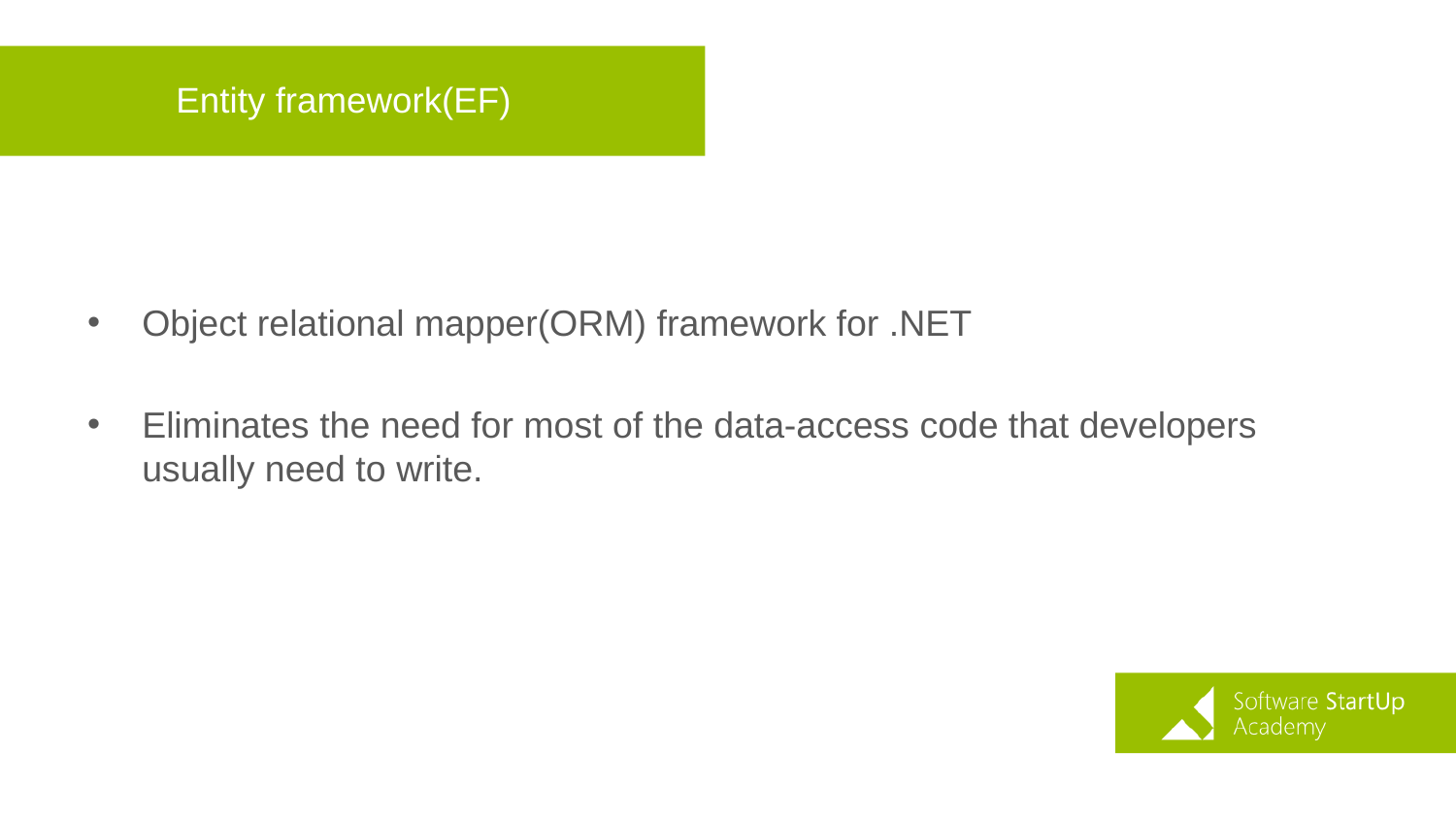

# Entity framework(EF)

Object relational mapper(ORM) framework for .NET

Eliminates the need for most of the data-access code that developers usually need to write.